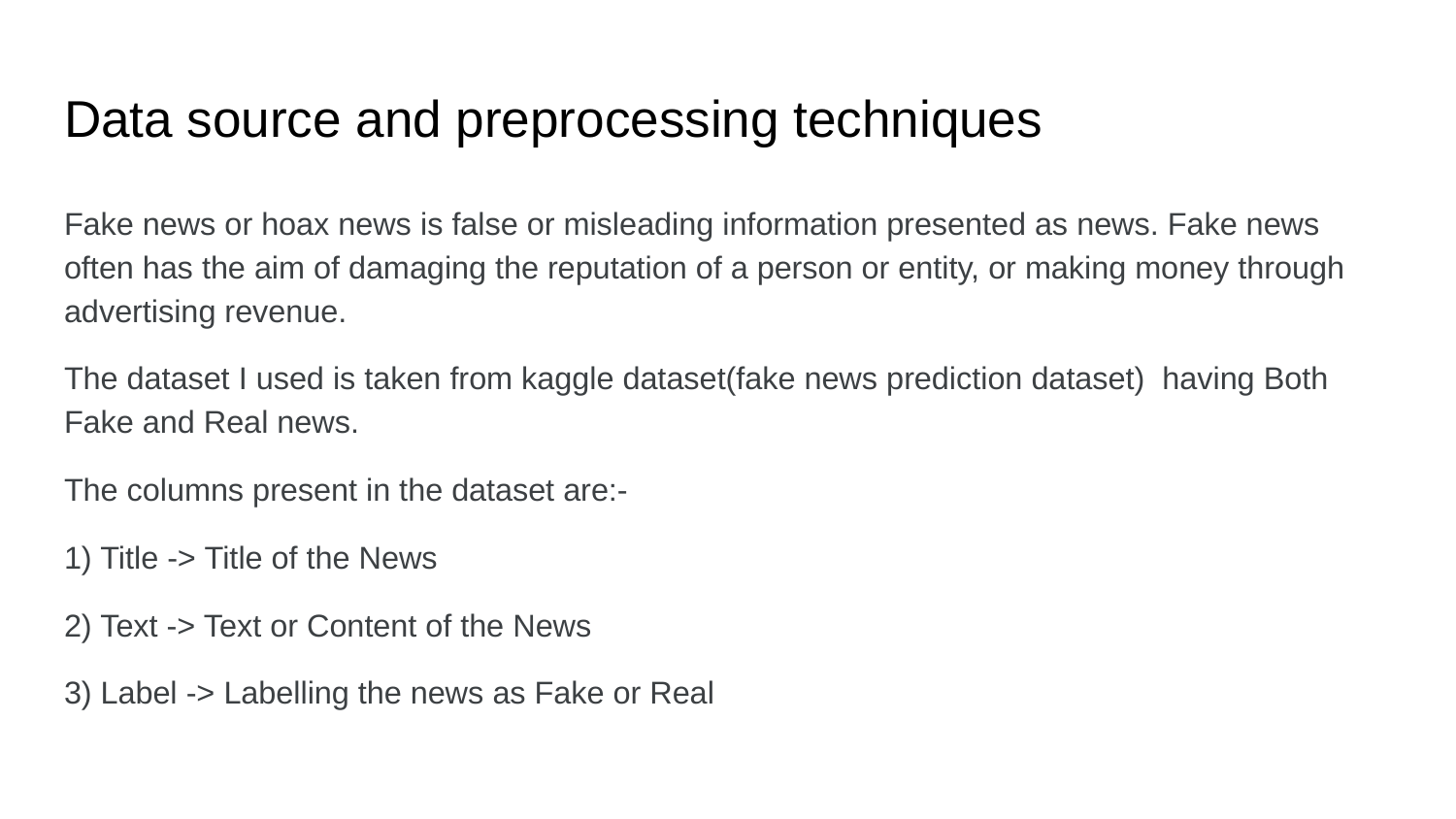

# Data source and preprocessing techniques
Fake news or hoax news is false or misleading information presented as news. Fake news often has the aim of damaging the reputation of a person or entity, or making money through advertising revenue.
The dataset I used is taken from kaggle dataset(fake news prediction dataset)  having Both Fake and Real news.
The columns present in the dataset are:-
1) Title -> Title of the News
2) Text -> Text or Content of the News
3) Label -> Labelling the news as Fake or Real